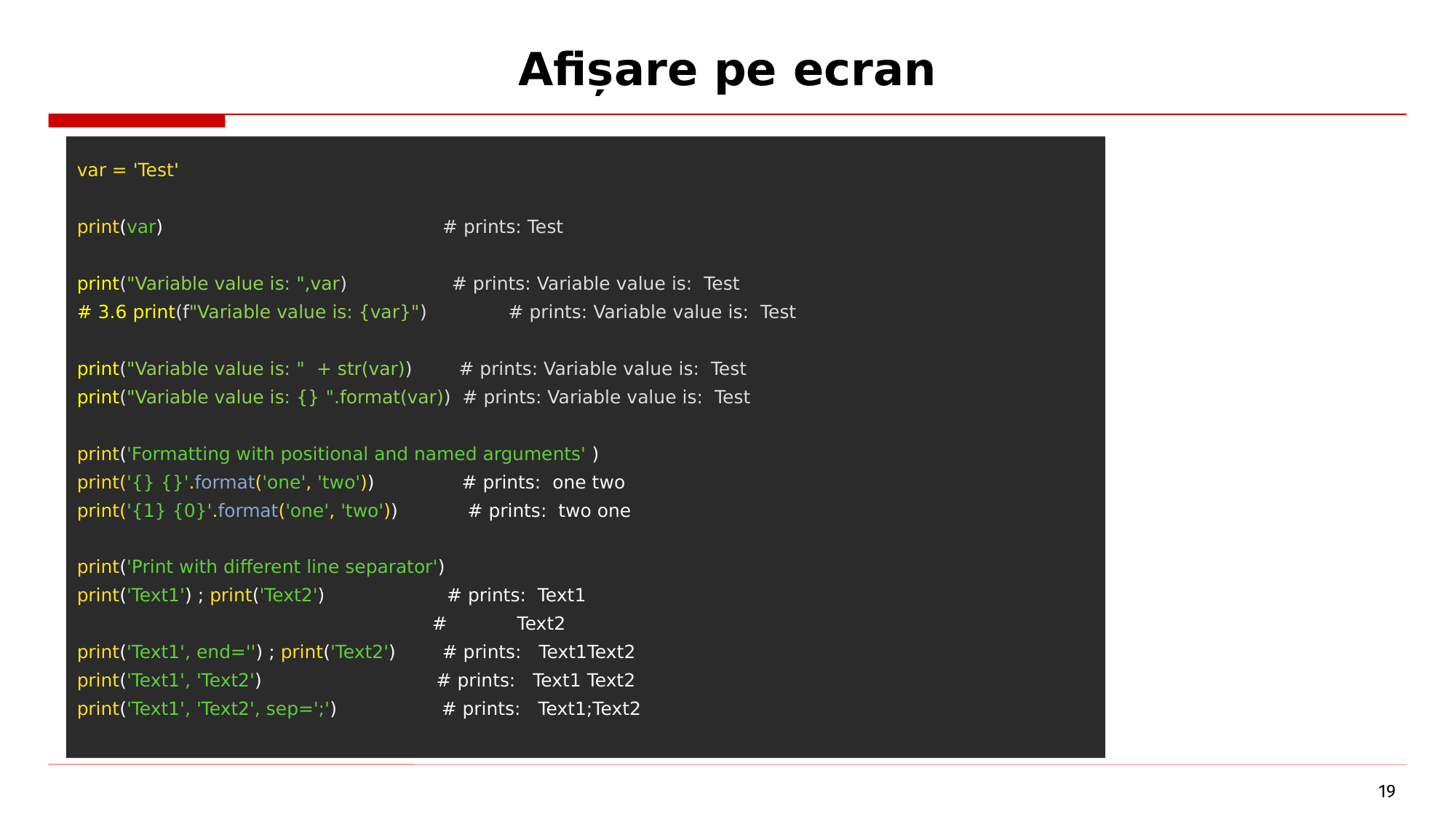

# Afișare pe ecran
var = 'Test'

print(var)                                                # prints: Test

print("Variable value is: ",var)                  # prints: Variable value is:  Test
# 3.6 print(f"Variable value is: {var}")              # prints: Variable value is:  Test

print("Variable value is: "  + str(var))        # prints: Variable value is:  Test
print("Variable value is: {} ".format(var))  # prints: Variable value is:  Test

print('Formatting with positional and named arguments' )
print('{} {}'.format('one', 'two'))               # prints:  one two
print('{1} {0}'.format('one', 'two'))            # prints:  two one

print('Print with different line separator')
print('Text1') ; print('Text2')                     # prints:  Text1
                                                             #            Text2
print('Text1', end='') ; print('Text2')        # prints:   Text1Text2
print('Text1', 'Text2')                              # prints:   Text1 Text2
print('Text1', 'Text2', sep=';')                  # prints:   Text1;Text2

19